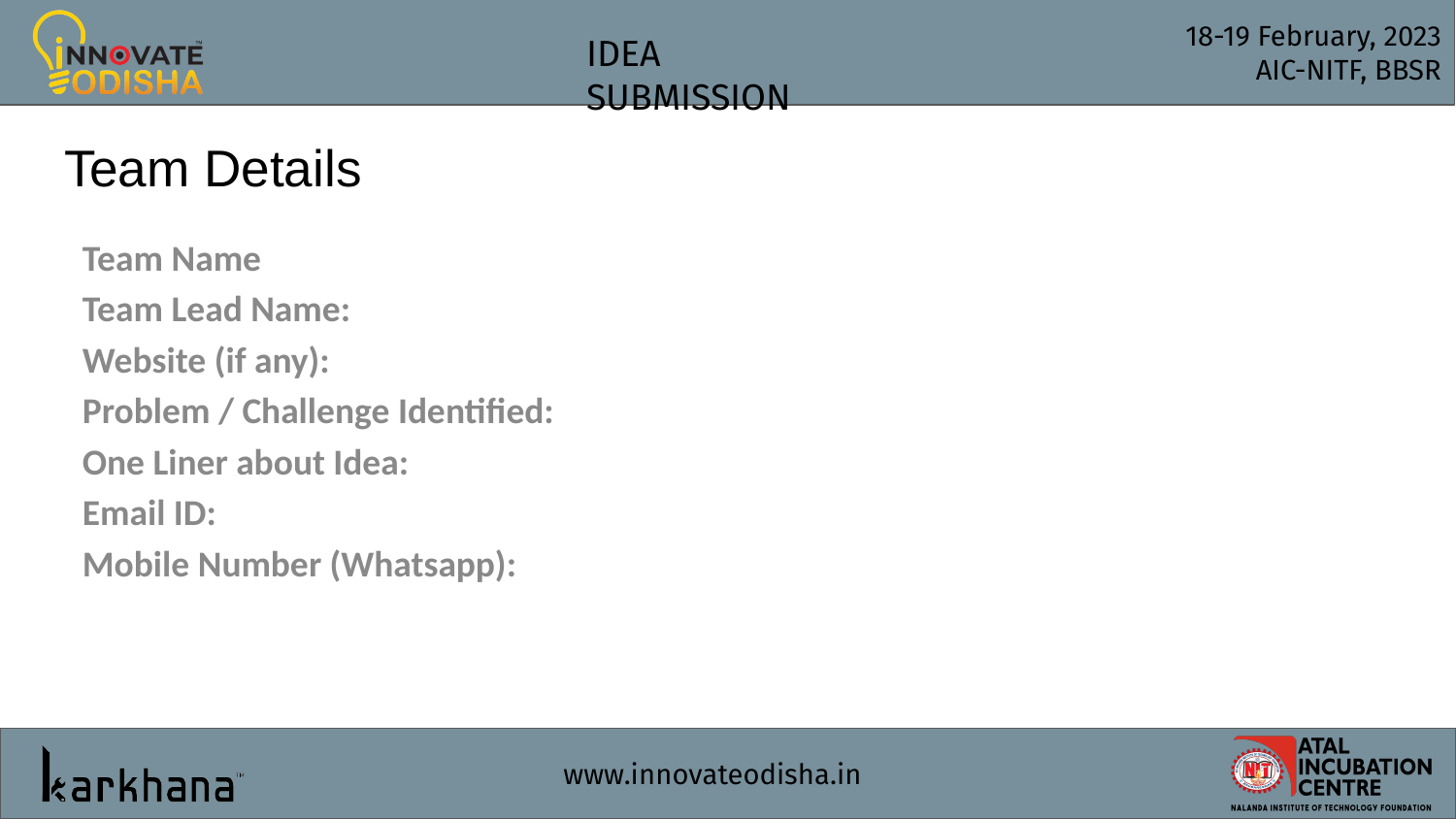

# Team Details
Team Name
Team Lead Name:
Website (if any):
Problem / Challenge Identified:
One Liner about Idea:
Email ID:
Mobile Number (Whatsapp):